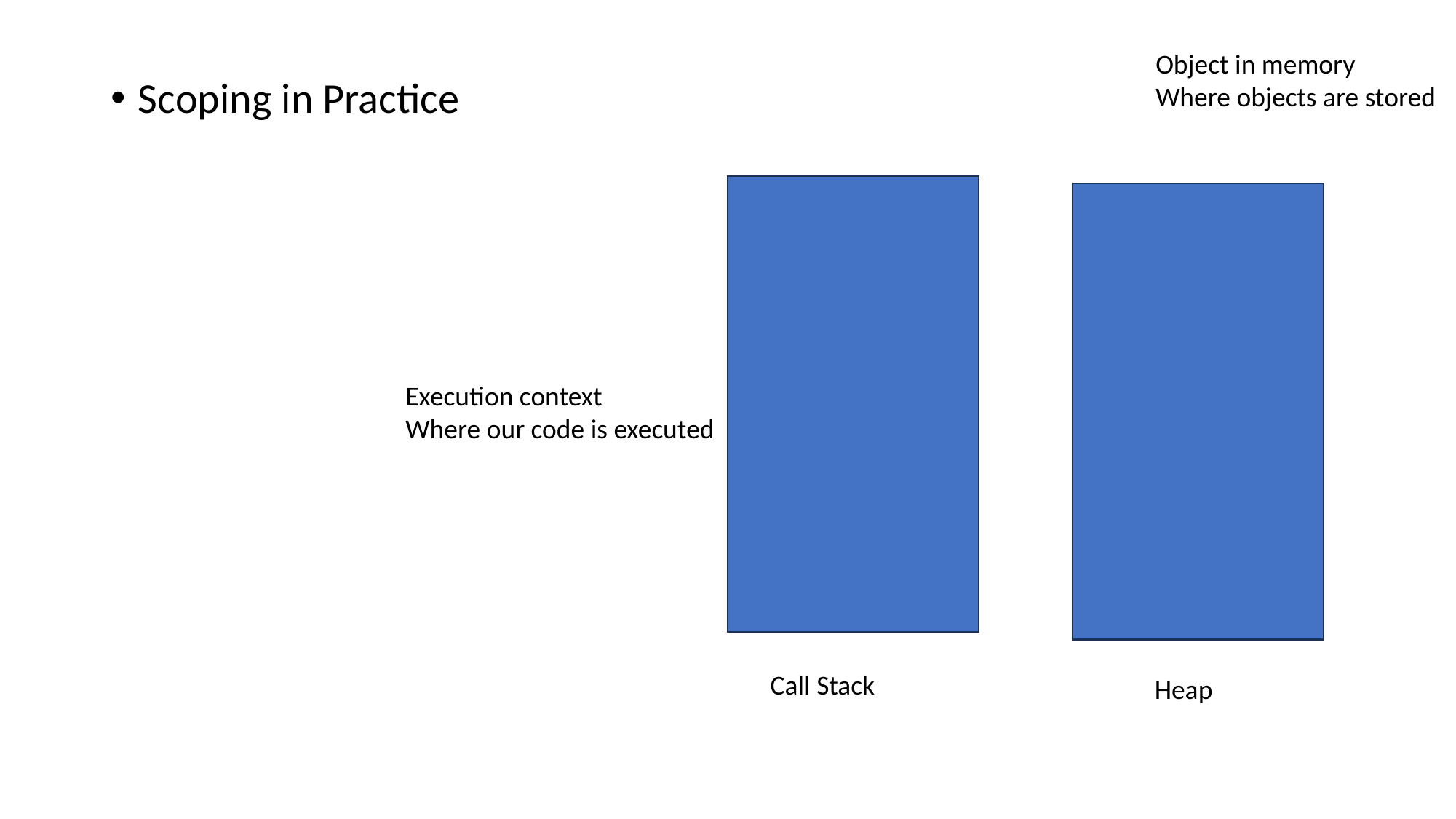

Object in memory
Where objects are stored
Scoping in Practice

Execution context
Where our code is executed
Call Stack
Heap